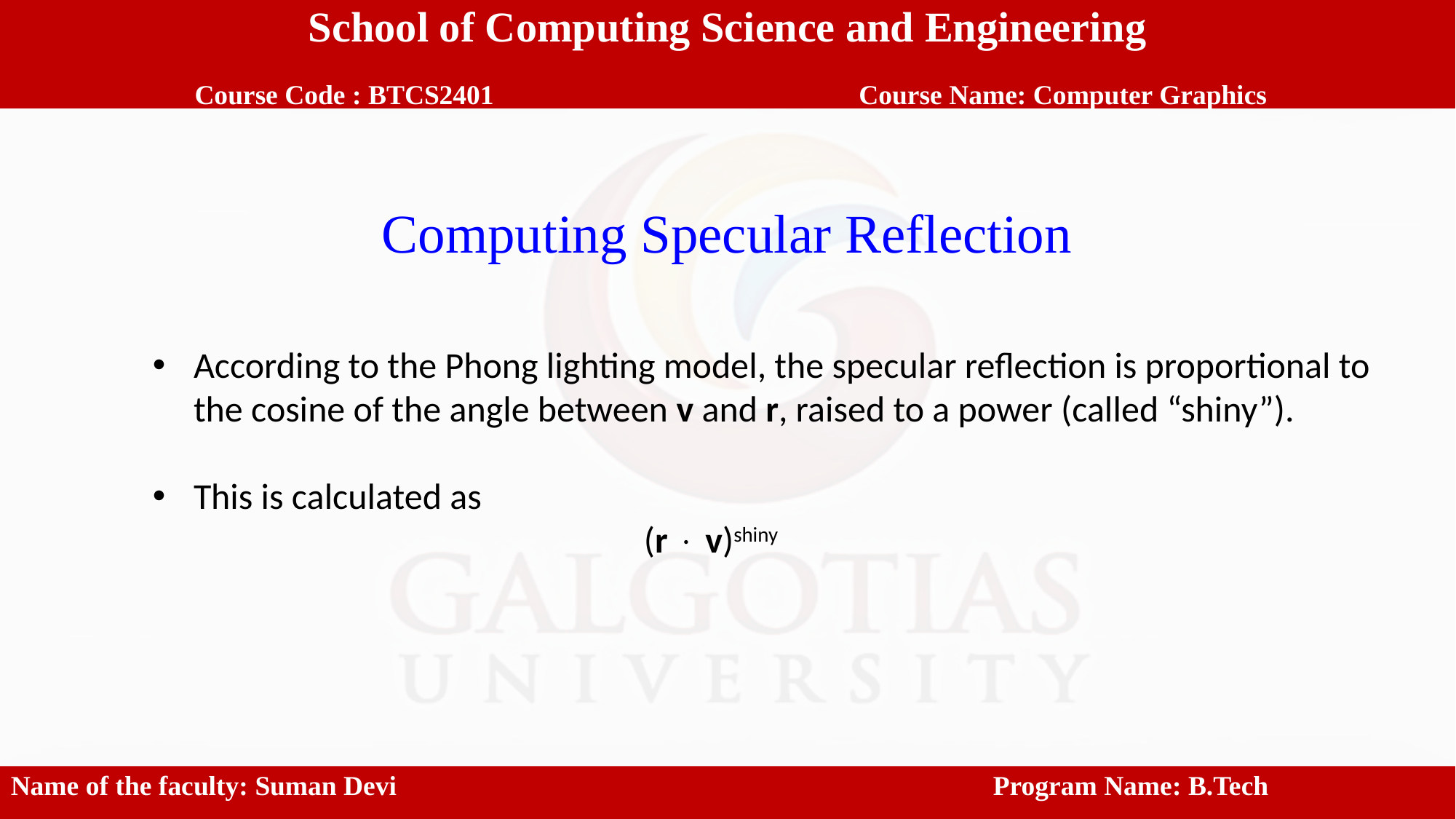

School of Computing Science and Engineering
 Course Code : BTCS2401		                                  Course Name: Computer Graphics

Computing Specular Reflection
According to the Phong lighting model, the specular reflection is proportional to the cosine of the angle between v and r, raised to a power (called “shiny”).

This is calculated as
				(r ⋅ v)shiny
Name of the faculty: Suman Devi 						Program Name: B.Tech